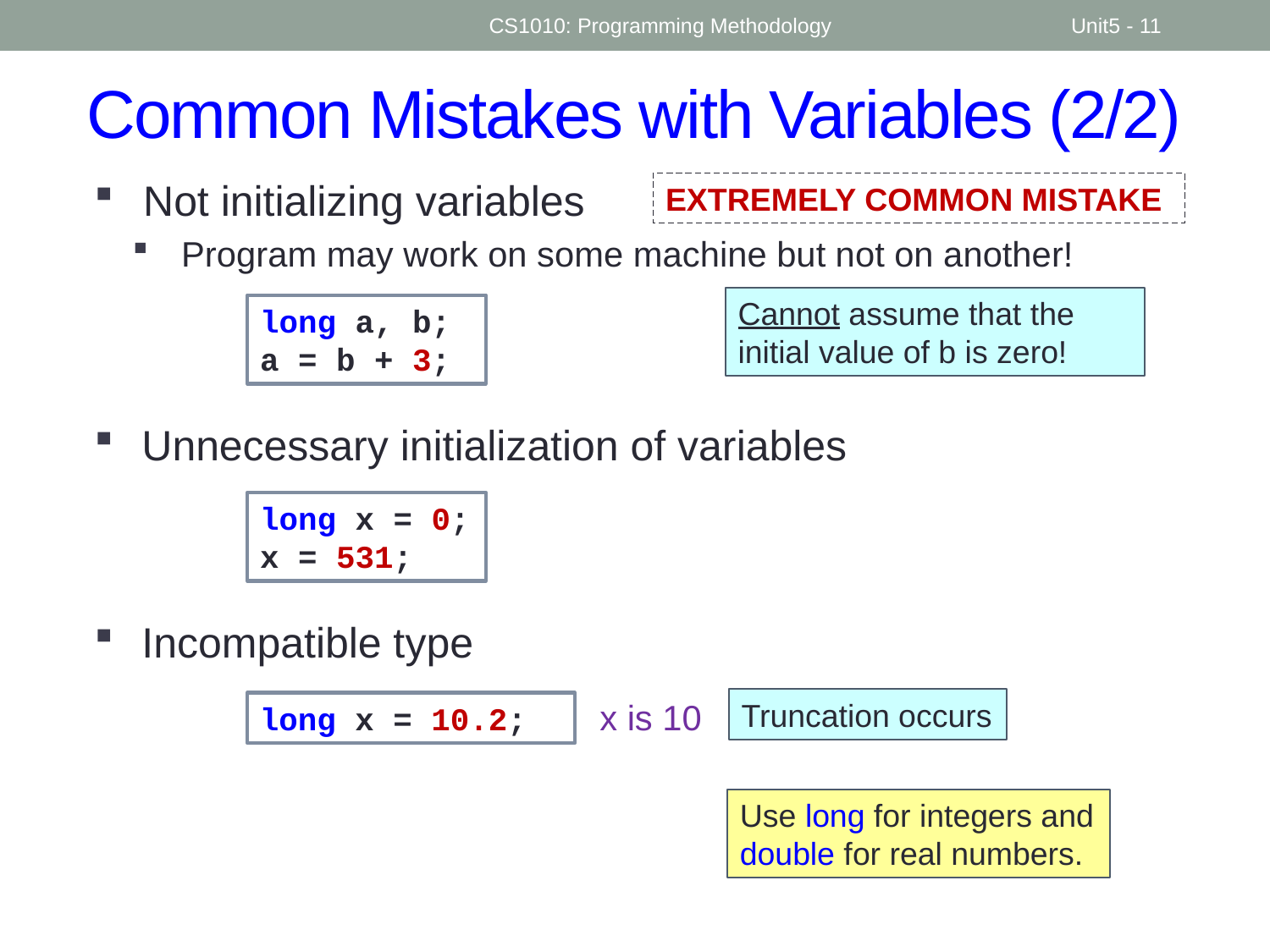

CS1010: Programming Methodology
Unit5 - 11
# Common Mistakes with Variables (2/2)
Not initializing variables
Program may work on some machine but not on another!
EXTREMELY COMMON MISTAKE
Cannot assume that the initial value of b is zero!
long a, b;
a = b + 3;
Unnecessary initialization of variables

Incompatible type

long x = 0;
x = 531;
Truncation occurs
x is 10
long x = 10.2;
Use long for integers and double for real numbers.